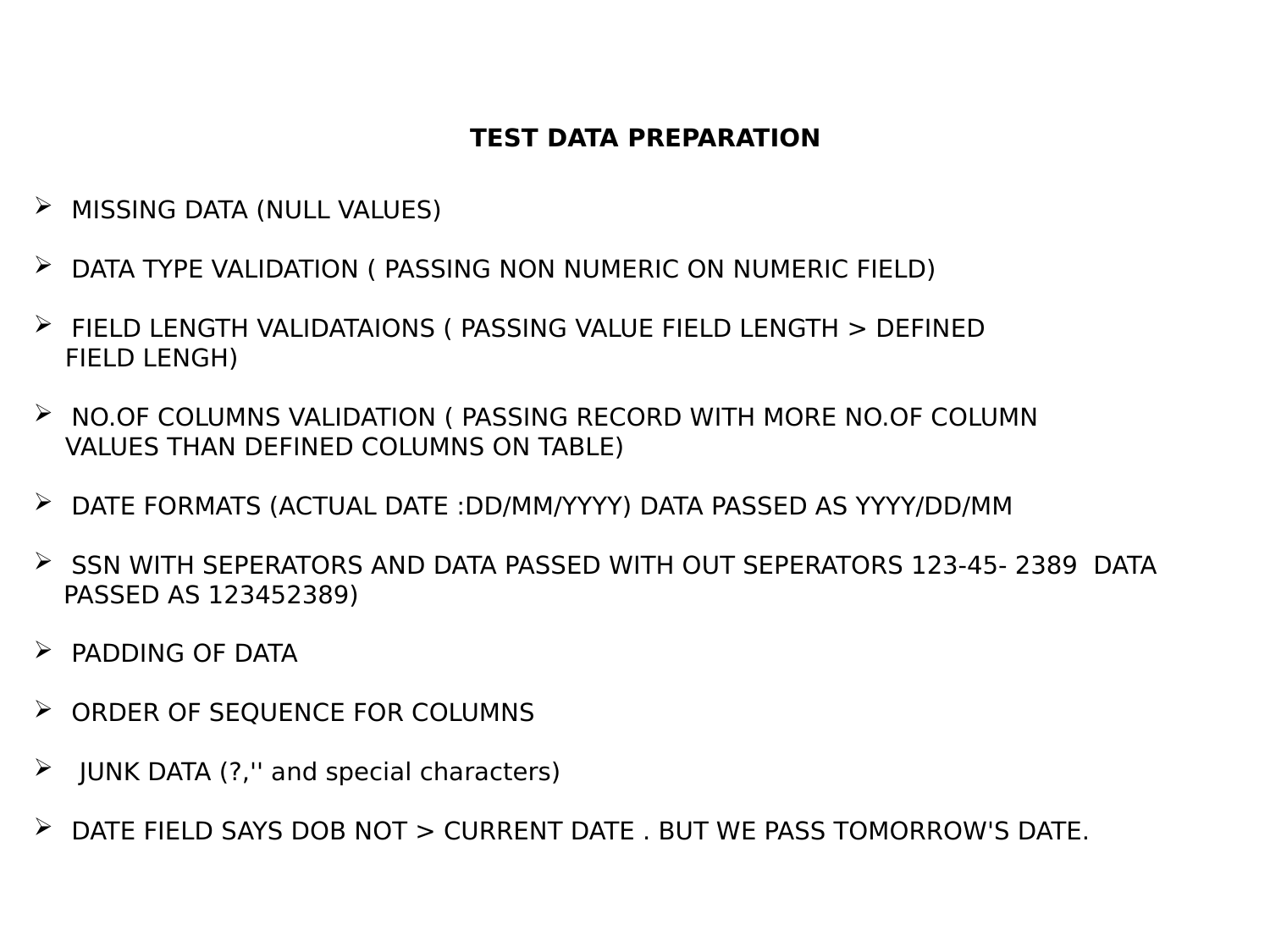

TEST DATA PREPARATION

 MISSING DATA (NULL VALUES)

 DATA TYPE VALIDATION ( PASSING NON NUMERIC ON NUMERIC FIELD)

 FIELD LENGTH VALIDATAIONS ( PASSING VALUE FIELD LENGTH > DEFINED
    FIELD LENGH)

 NO.OF COLUMNS VALIDATION ( PASSING RECORD WITH MORE NO.OF COLUMN
    VALUES THAN DEFINED COLUMNS ON TABLE)

 DATE FORMATS (ACTUAL DATE :DD/MM/YYYY) DATA PASSED AS YYYY/DD/MM

 SSN WITH SEPERATORS AND DATA PASSED WITH OUT SEPERATORS 123-45- 2389  DATA PASSED AS 123452389)

 PADDING OF DATA

 ORDER OF SEQUENCE FOR COLUMNS

  JUNK DATA (?,'' and special characters)

 DATE FIELD SAYS DOB NOT > CURRENT DATE . BUT WE PASS TOMORROW'S DATE.